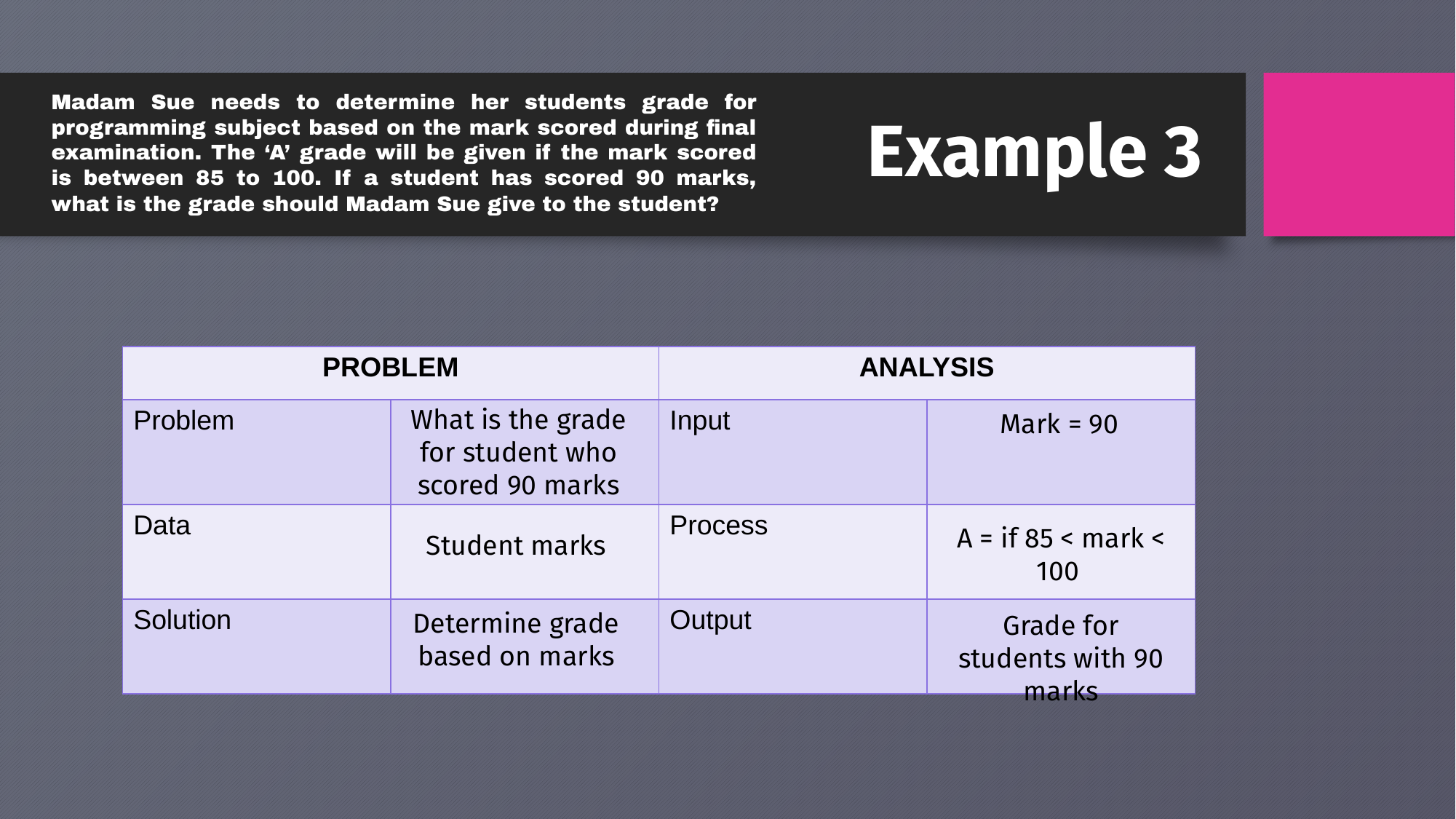

Example 3
Madam Sue needs to determine her students grade for programming subject based on the mark scored during final examination. The ‘A’ grade will be given if the mark scored is between 85 to 100. If a student has scored 90 marks, what is the grade should Madam Sue give to the student?
| PROBLEM |  | ANALYSIS |  |
| --- | --- | --- | --- |
| Problem |  | Input |  |
| Data |  | Process |  |
| Solution |  | Output |  |
What is the grade for student who scored 90 marks
Mark = 90
A = if 85 < mark < 100
Student marks
Determine grade based on marks
Grade for students with 90 marks